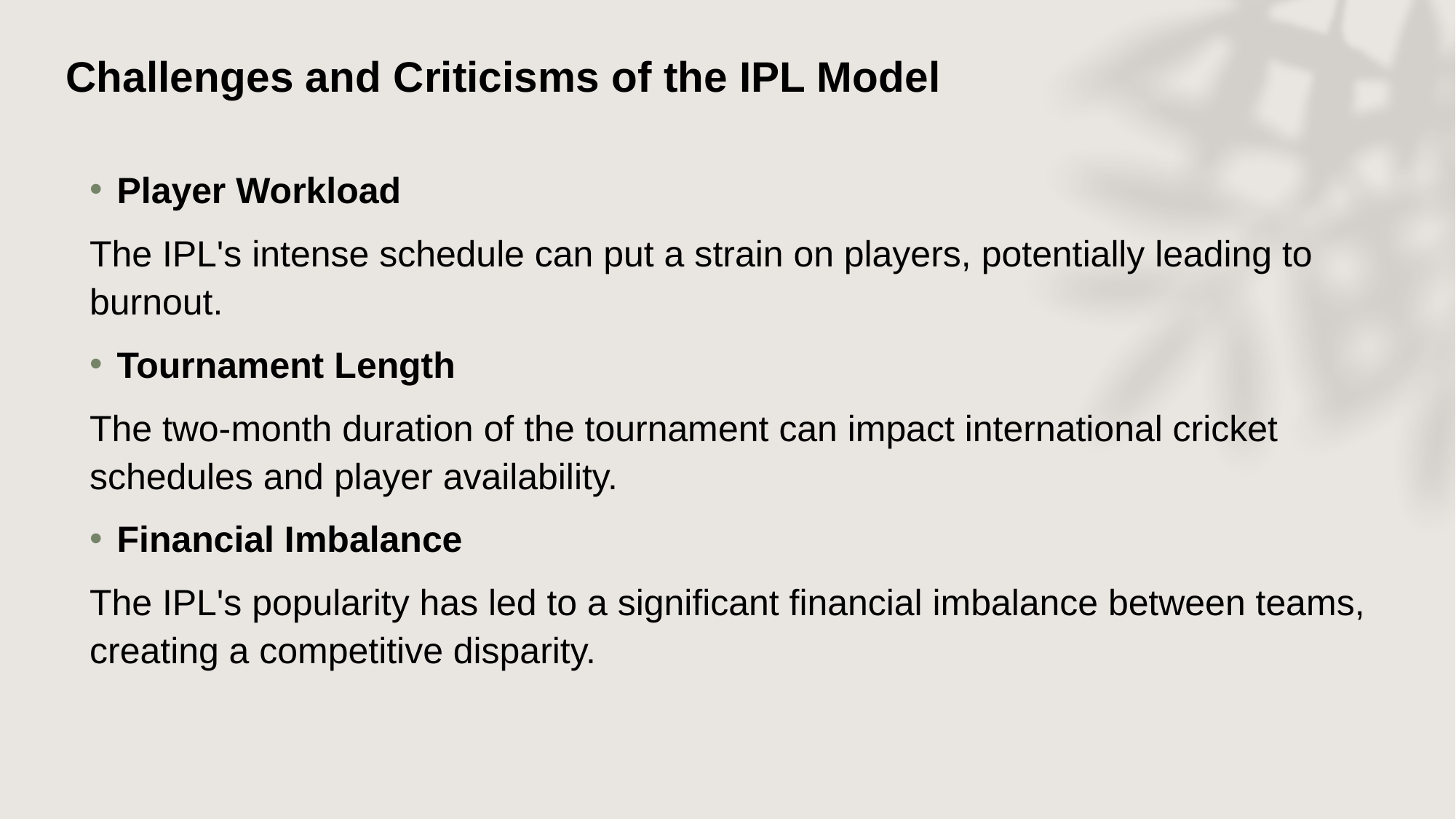

# Challenges and Criticisms of the IPL Model
Player Workload
The IPL's intense schedule can put a strain on players, potentially leading to burnout.
Tournament Length
The two-month duration of the tournament can impact international cricket schedules and player availability.
Financial Imbalance
The IPL's popularity has led to a significant financial imbalance between teams, creating a competitive disparity.